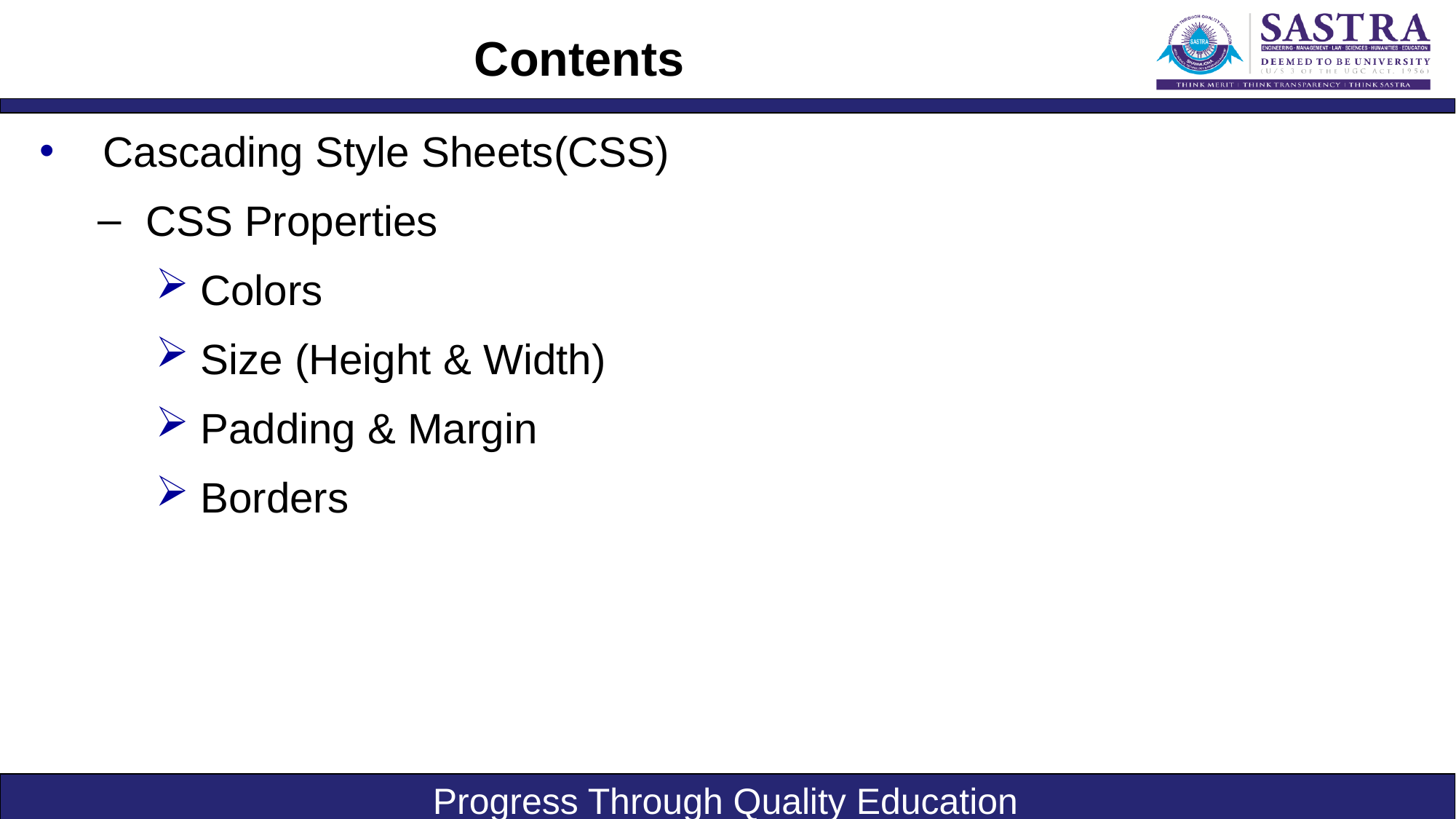

# Contents
 Cascading Style Sheets(CSS)
CSS Properties
Colors
Size (Height & Width)
Padding & Margin
Borders